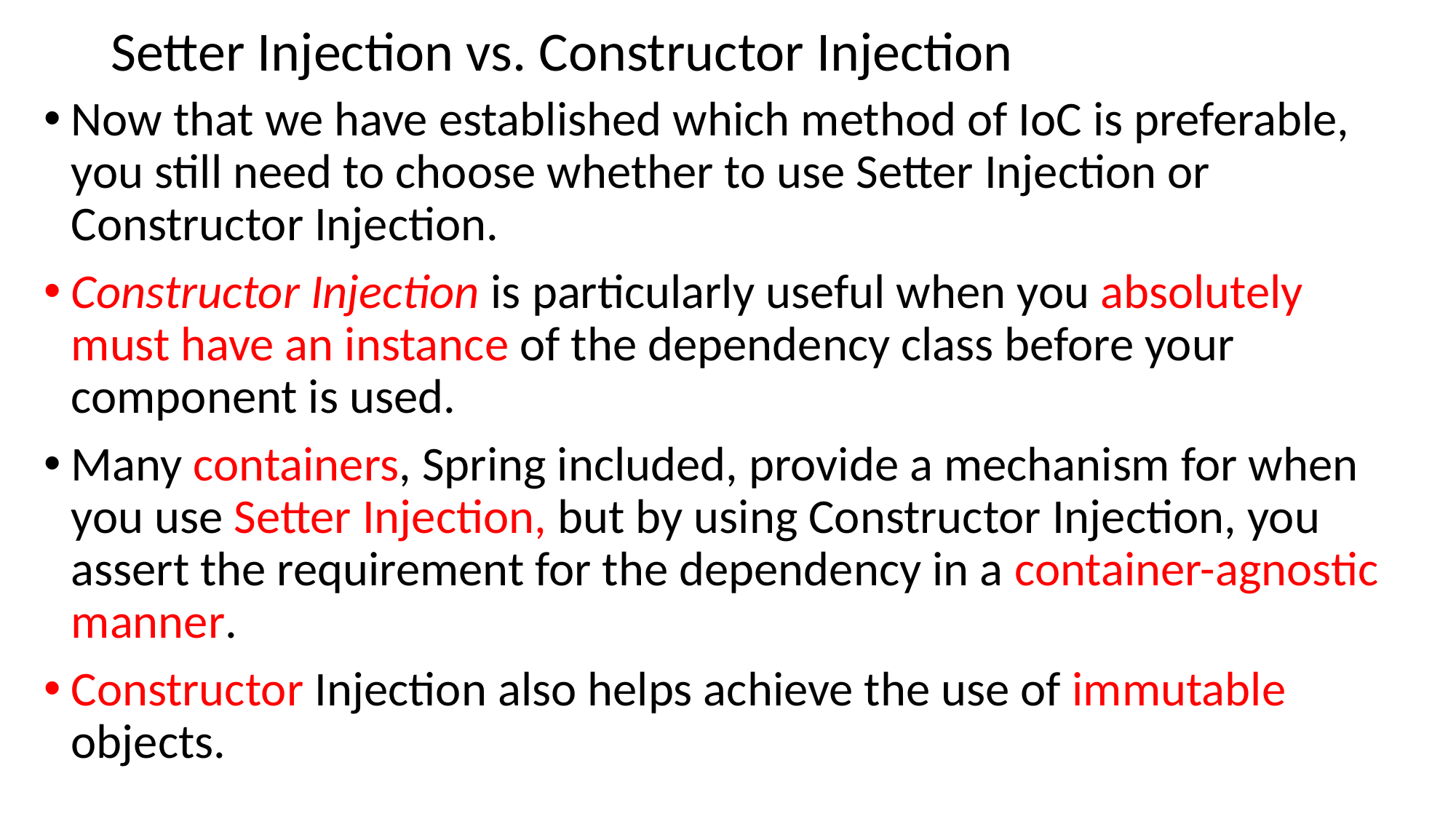

# Setter Injection vs. Constructor Injection
Now that we have established which method of IoC is preferable, you still need to choose whether to use Setter Injection or Constructor Injection.
Constructor Injection is particularly useful when you absolutely must have an instance of the dependency class before your component is used.
Many containers, Spring included, provide a mechanism for when you use Setter Injection, but by using Constructor Injection, you assert the requirement for the dependency in a container-agnostic manner.
Constructor Injection also helps achieve the use of immutable objects.